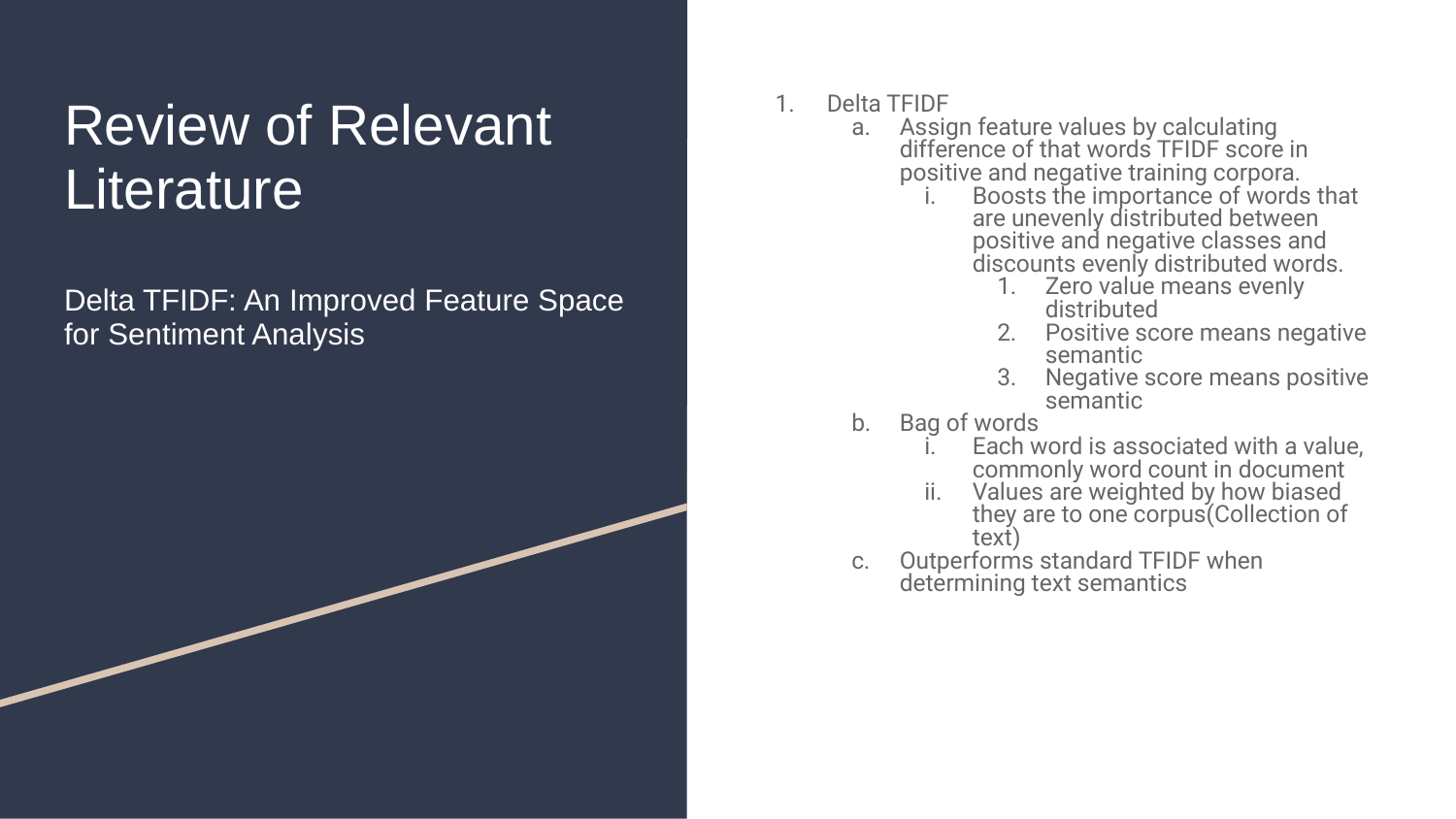

# Review of Relevant Literature

Delta TFIDF: An Improved Feature Space for Sentiment Analysis
Delta TFIDF
Assign feature values by calculating difference of that words TFIDF score in positive and negative training corpora.
Boosts the importance of words that are unevenly distributed between positive and negative classes and discounts evenly distributed words.
Zero value means evenly distributed
Positive score means negative semantic
Negative score means positive semantic
Bag of words
Each word is associated with a value, commonly word count in document
Values are weighted by how biased they are to one corpus(Collection of text)
Outperforms standard TFIDF when determining text semantics